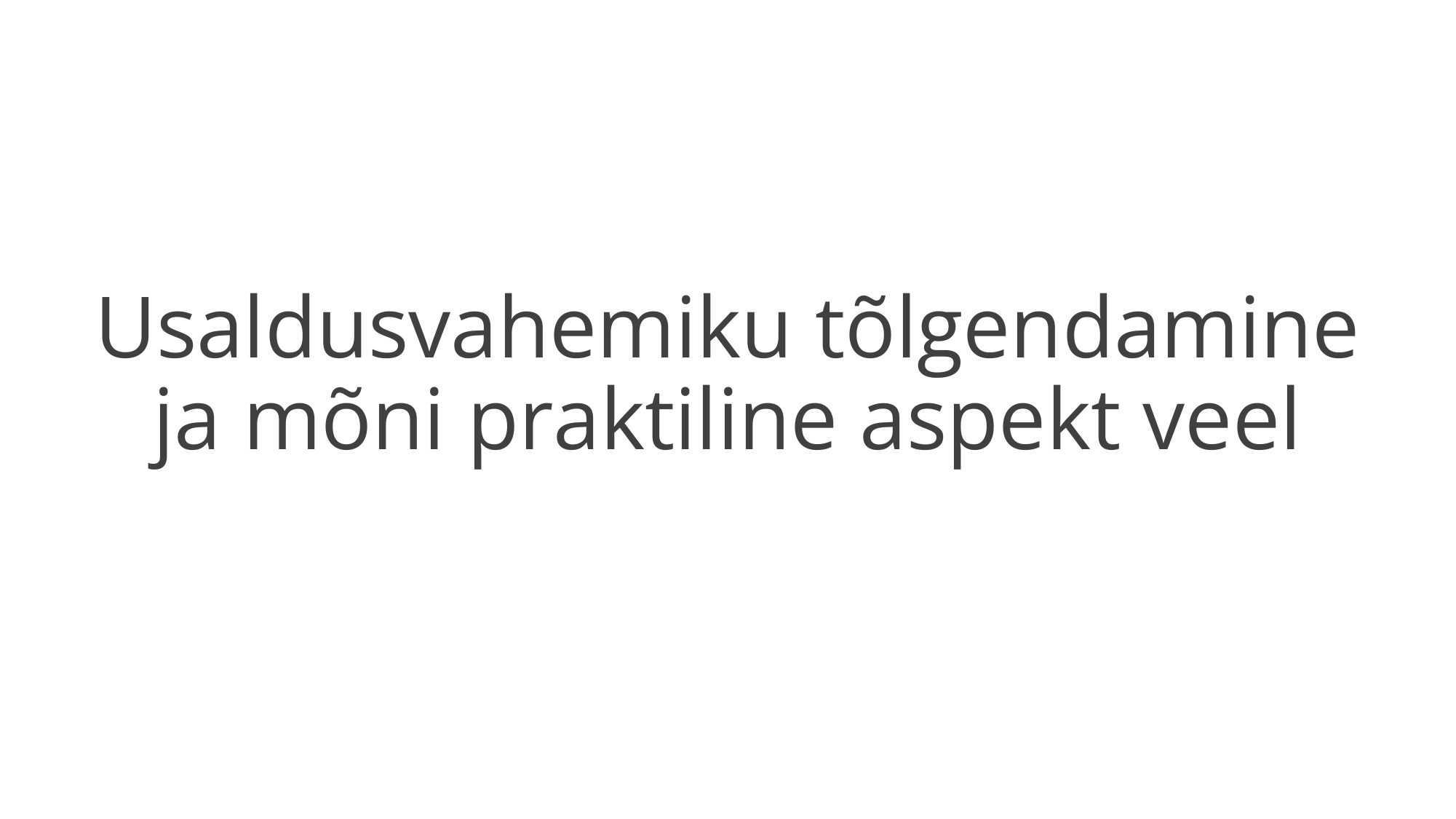

# Usaldusvahemiku tõlgendamine ja mõni praktiline aspekt veel